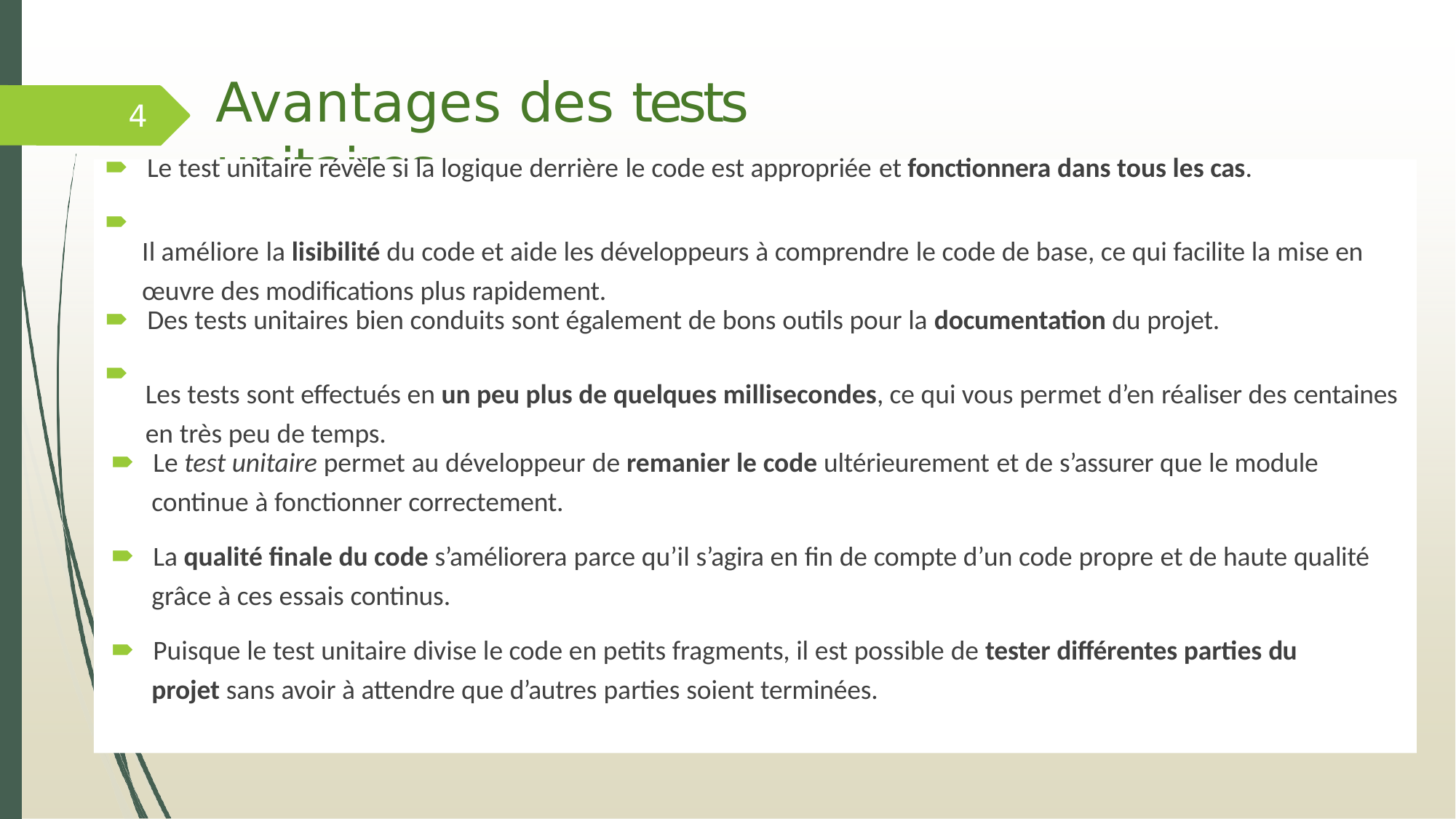

# Avantages des tests unitaires
4
🠶	Le test unitaire révèle si la logique derrière le code est appropriée et fonctionnera dans tous les cas.
🠶

Il améliore la lisibilité du code et aide les développeurs à comprendre le code de base, ce qui facilite la mise en
œuvre des modifications plus rapidement.
🠶	Des tests unitaires bien conduits sont également de bons outils pour la documentation du projet.
🠶
Les tests sont effectués en un peu plus de quelques millisecondes, ce qui vous permet d’en réaliser des centaines
en très peu de temps.
🠶	Le test unitaire permet au développeur de remanier le code ultérieurement et de s’assurer que le module
continue à fonctionner correctement.
🠶	La qualité finale du code s’améliorera parce qu’il s’agira en fin de compte d’un code propre et de haute qualité
grâce à ces essais continus.
🠶	Puisque le test unitaire divise le code en petits fragments, il est possible de tester différentes parties du
projet sans avoir à attendre que d’autres parties soient terminées.